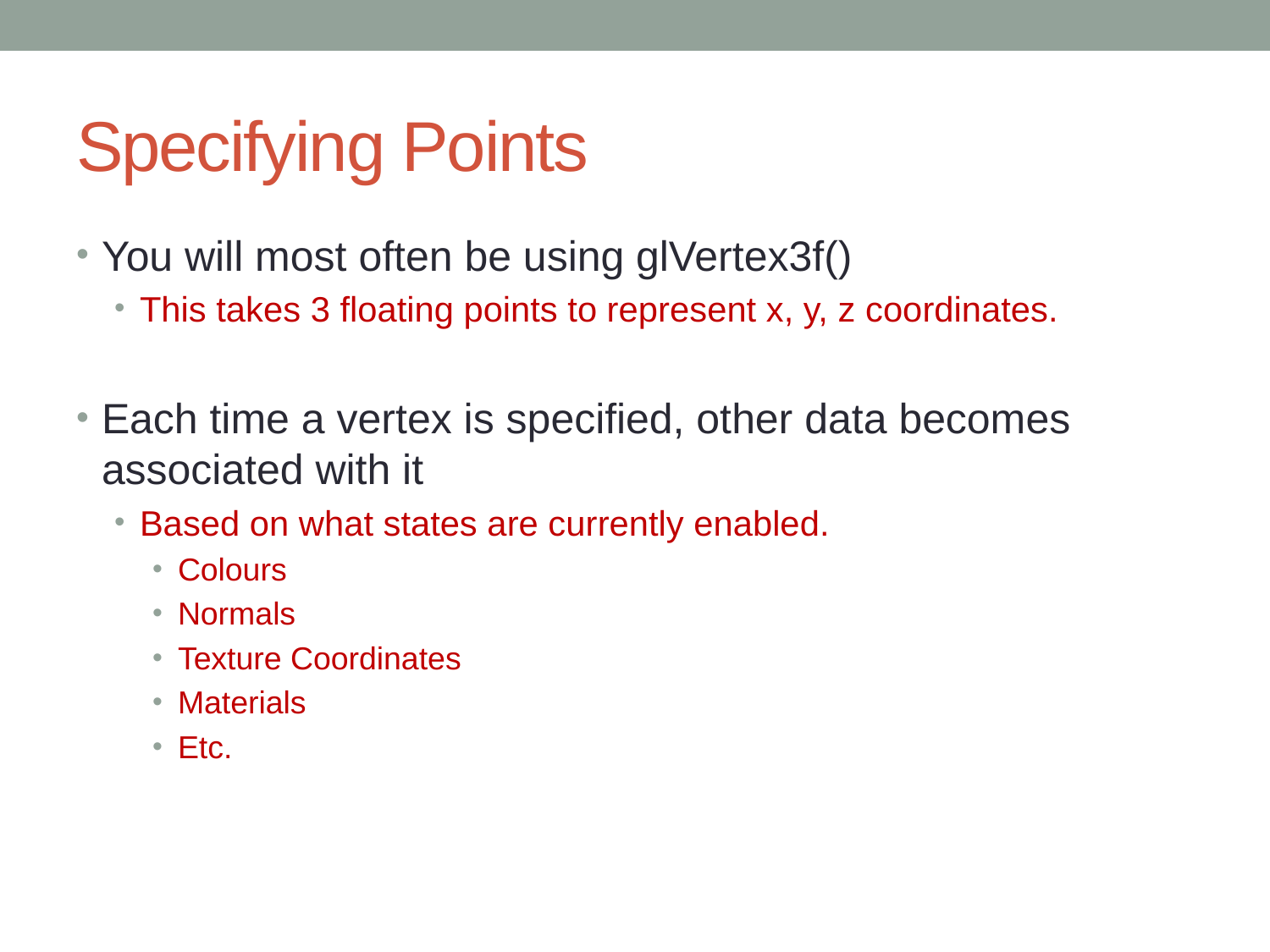

# Specifying Points
You will most often be using glVertex3f()
This takes 3 floating points to represent x, y, z coordinates.

Each time a vertex is specified, other data becomes associated with it
Based on what states are currently enabled.
Colours
Normals
Texture Coordinates
Materials
Etc.